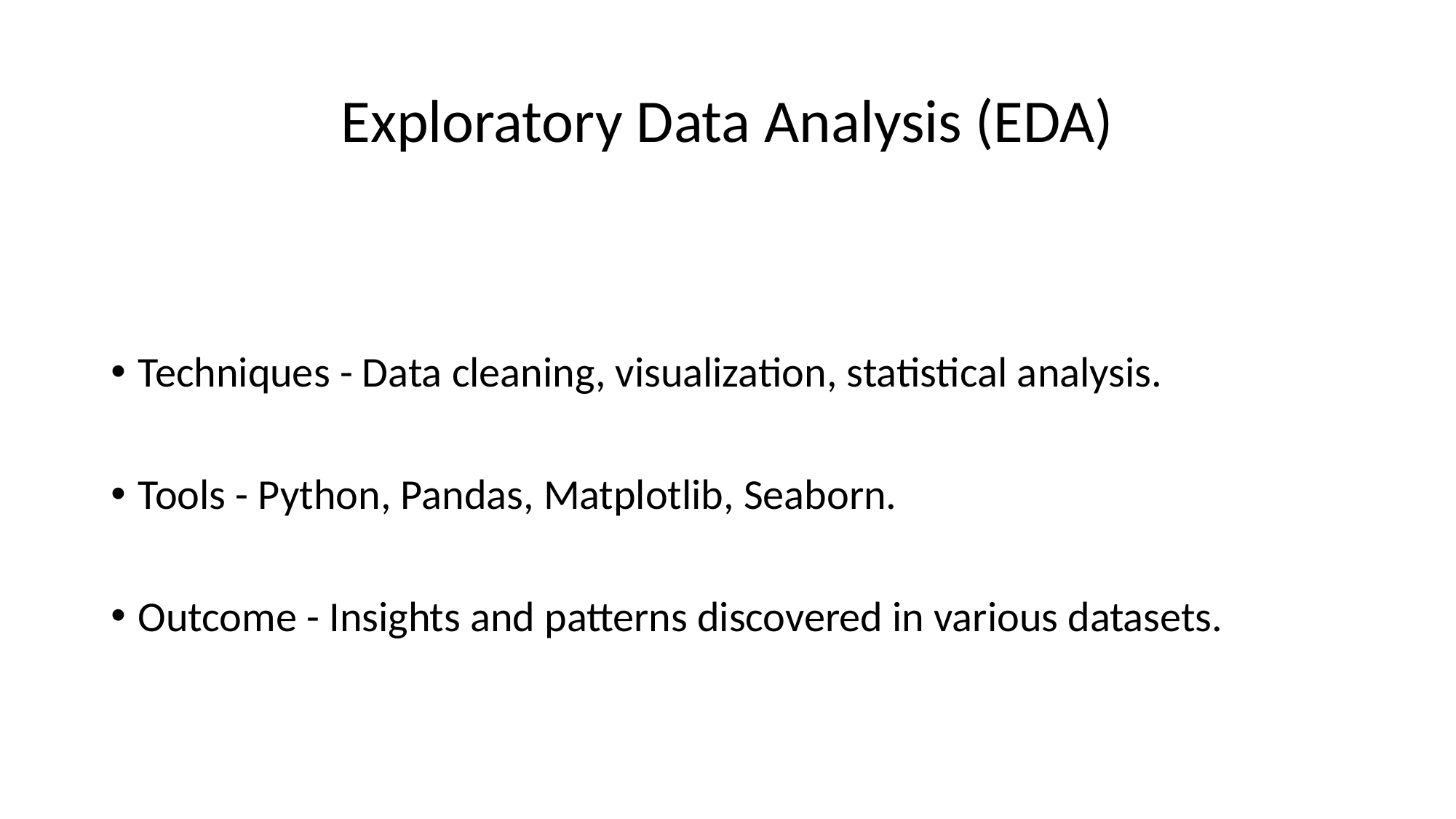

# Exploratory Data Analysis (EDA)

Techniques - Data cleaning, visualization, statistical analysis.

Tools - Python, Pandas, Matplotlib, Seaborn.

Outcome - Insights and patterns discovered in various datasets.